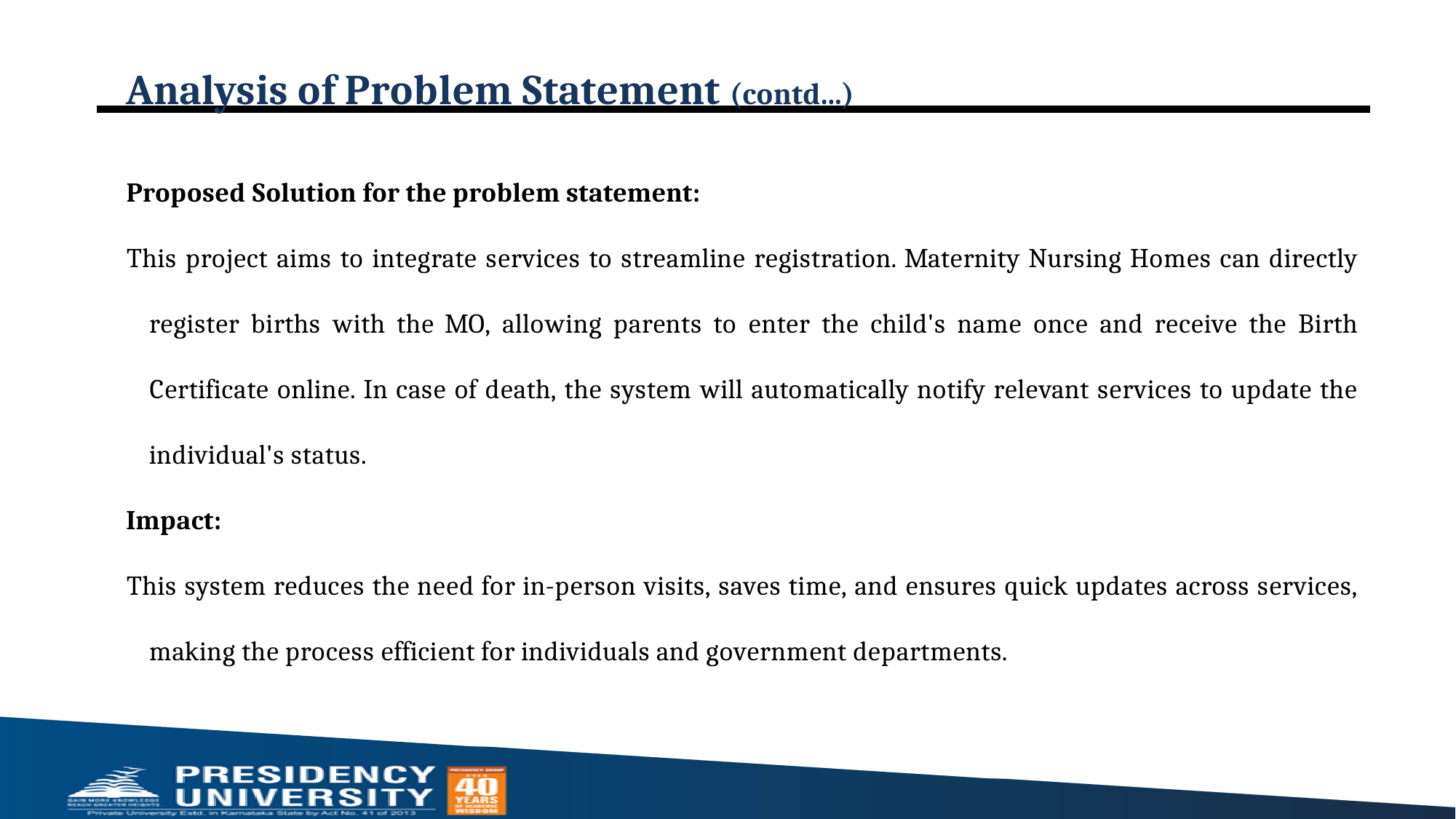

# Analysis of Problem Statement (contd...)
Proposed Solution for the problem statement:
This project aims to integrate services to streamline registration. Maternity Nursing Homes can directly register births with the MO, allowing parents to enter the child's name once and receive the Birth Certificate online. In case of death, the system will automatically notify relevant services to update the individual's status.
Impact:
This system reduces the need for in-person visits, saves time, and ensures quick updates across services, making the process efficient for individuals and government departments.